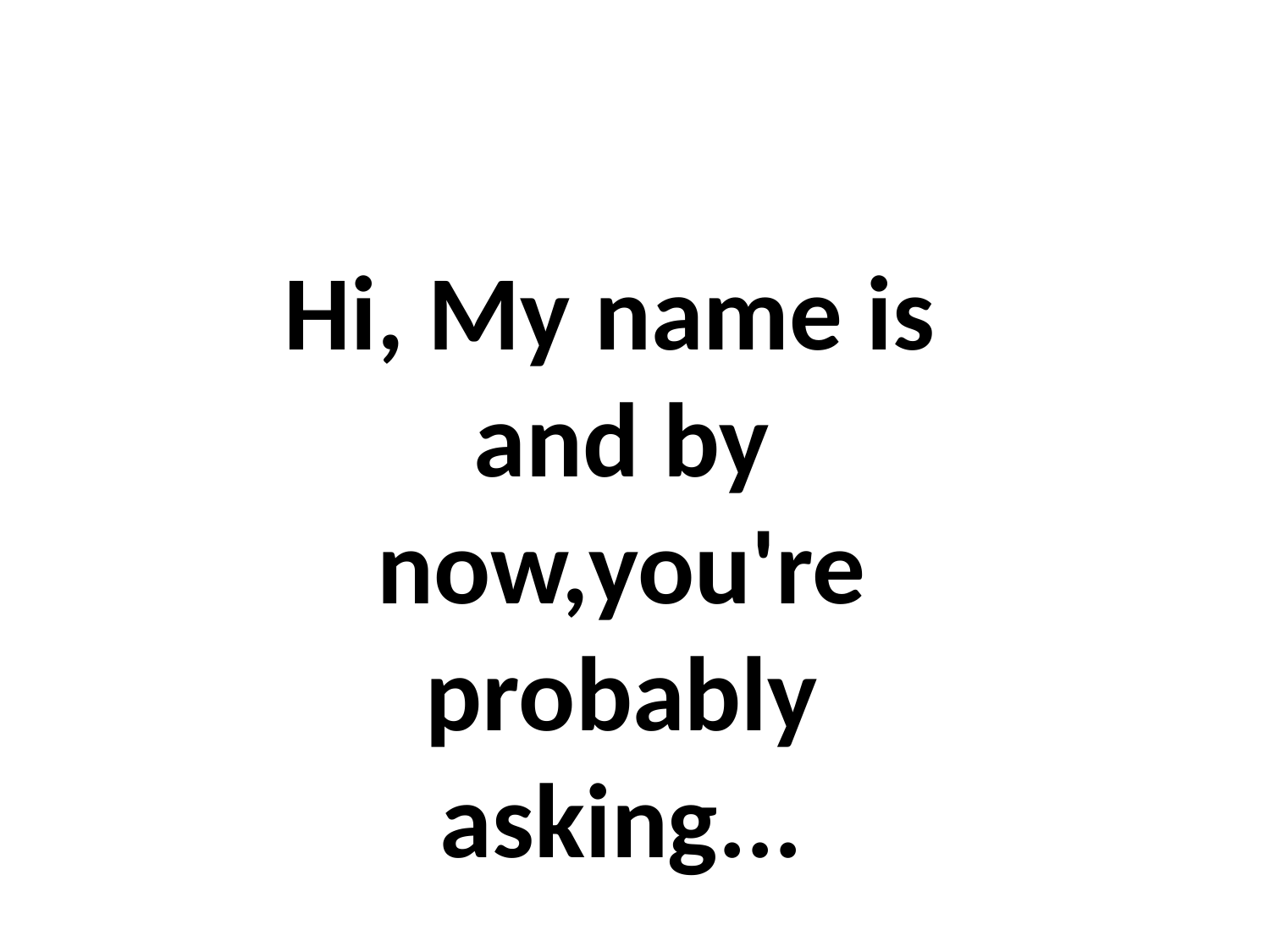

Hi, My name is  and by now,you're probably asking...